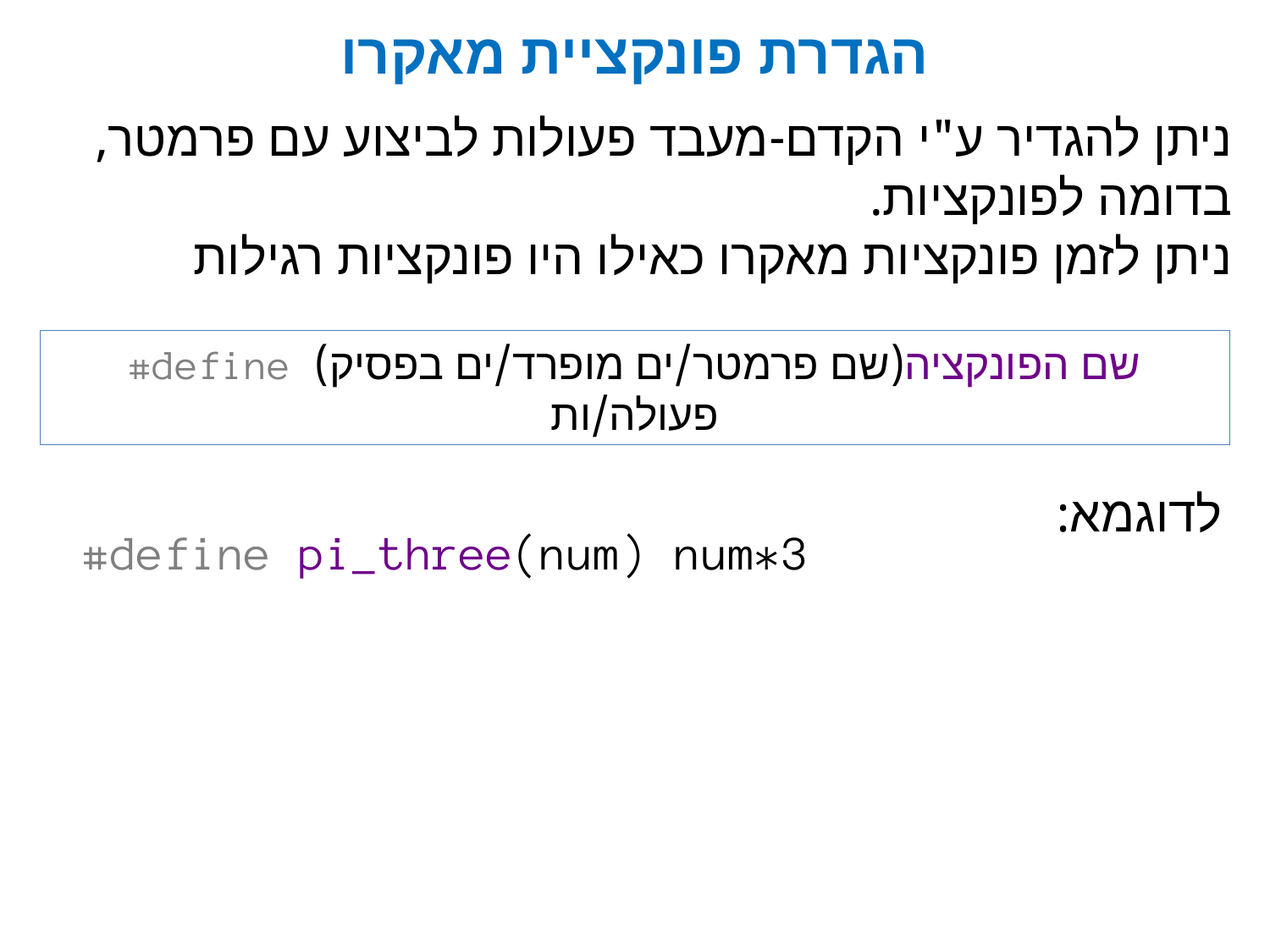

# הגדרת פונקציית מאקרו
ניתן להגדיר ע"י הקדם-מעבד פעולות לביצוע עם פרמטר, בדומה לפונקציות.
ניתן לזמן פונקציות מאקרו כאילו היו פונקציות רגילות
#define שם הפונקציה(שם פרמטר/ים מופרד/ים בפסיק) פעולה/ות
לדוגמא:

#define pi_three(num) num*3